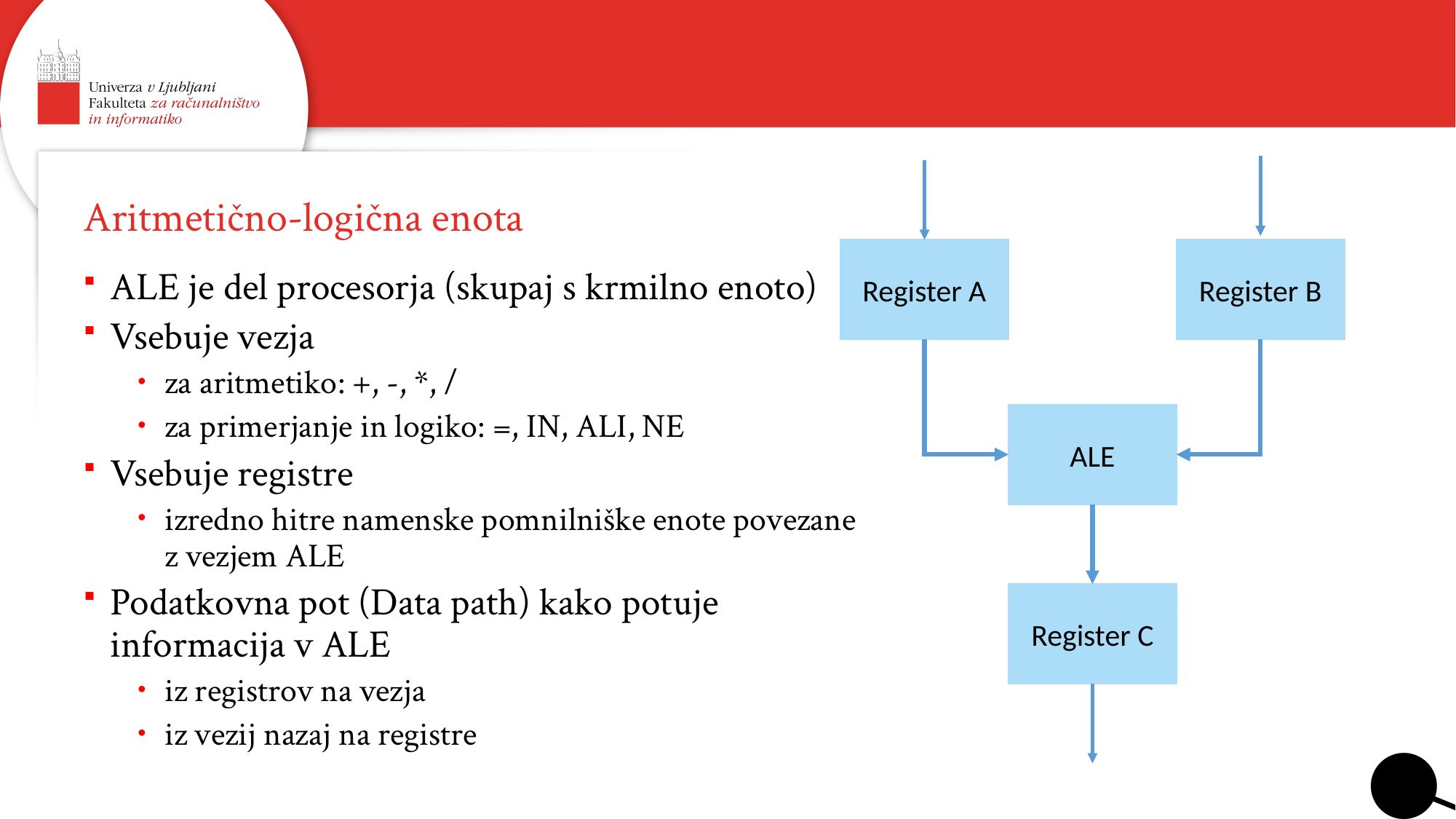

Register B
Register A
ALE
Register C
# Aritmetično-logična enota
ALE je del procesorja (skupaj s krmilno enoto)
Vsebuje vezja
za aritmetiko: +, -, *, /
za primerjanje in logiko: =, IN, ALI, NE
Vsebuje registre
izredno hitre namenske pomnilniške enote povezane z vezjem ALE
Podatkovna pot (Data path) kako potuje informacija v ALE
iz registrov na vezja
iz vezij nazaj na registre